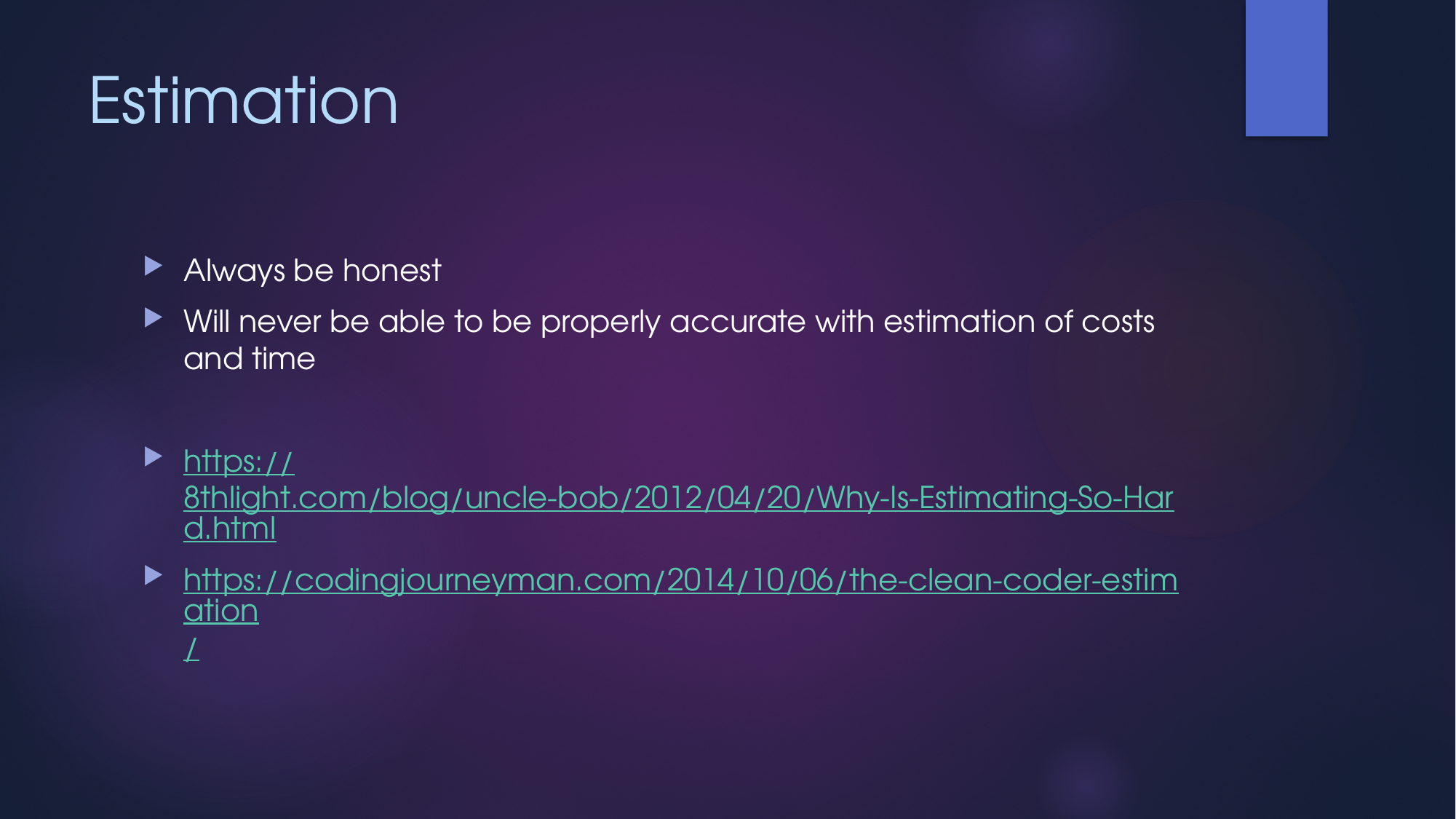

# Estimation
Always be honest
Will never be able to be properly accurate with estimation of costs and time

https://8thlight.com/blog/uncle-bob/2012/04/20/Why-Is-Estimating-So-Hard.html
https://codingjourneyman.com/2014/10/06/the-clean-coder-estimation/